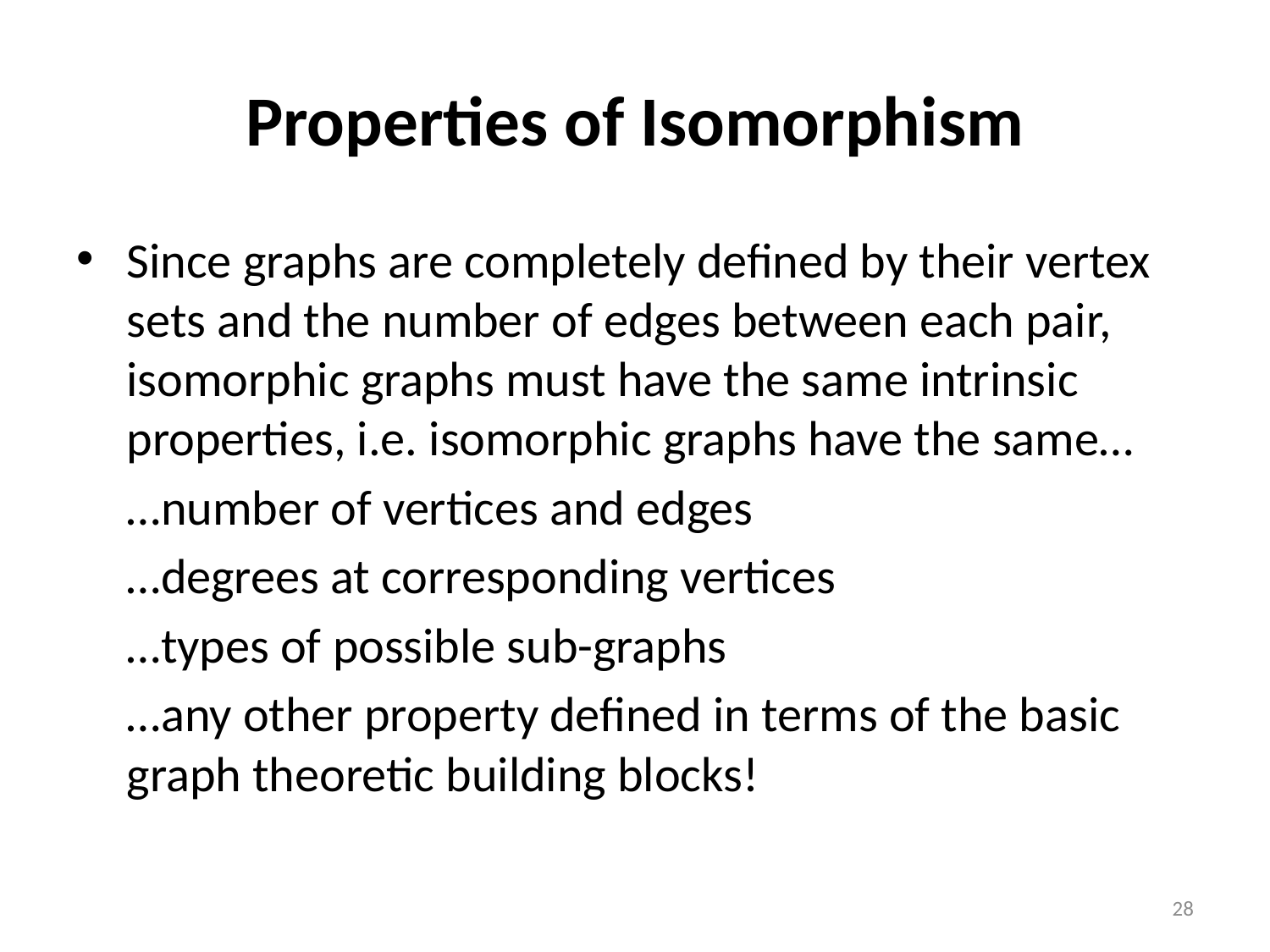

# Properties of Isomorphism
Since graphs are completely defined by their vertex sets and the number of edges between each pair, isomorphic graphs must have the same intrinsic properties, i.e. isomorphic graphs have the same…
	…number of vertices and edges
	…degrees at corresponding vertices
	…types of possible sub-graphs
	…any other property defined in terms of the basic graph theoretic building blocks!
28